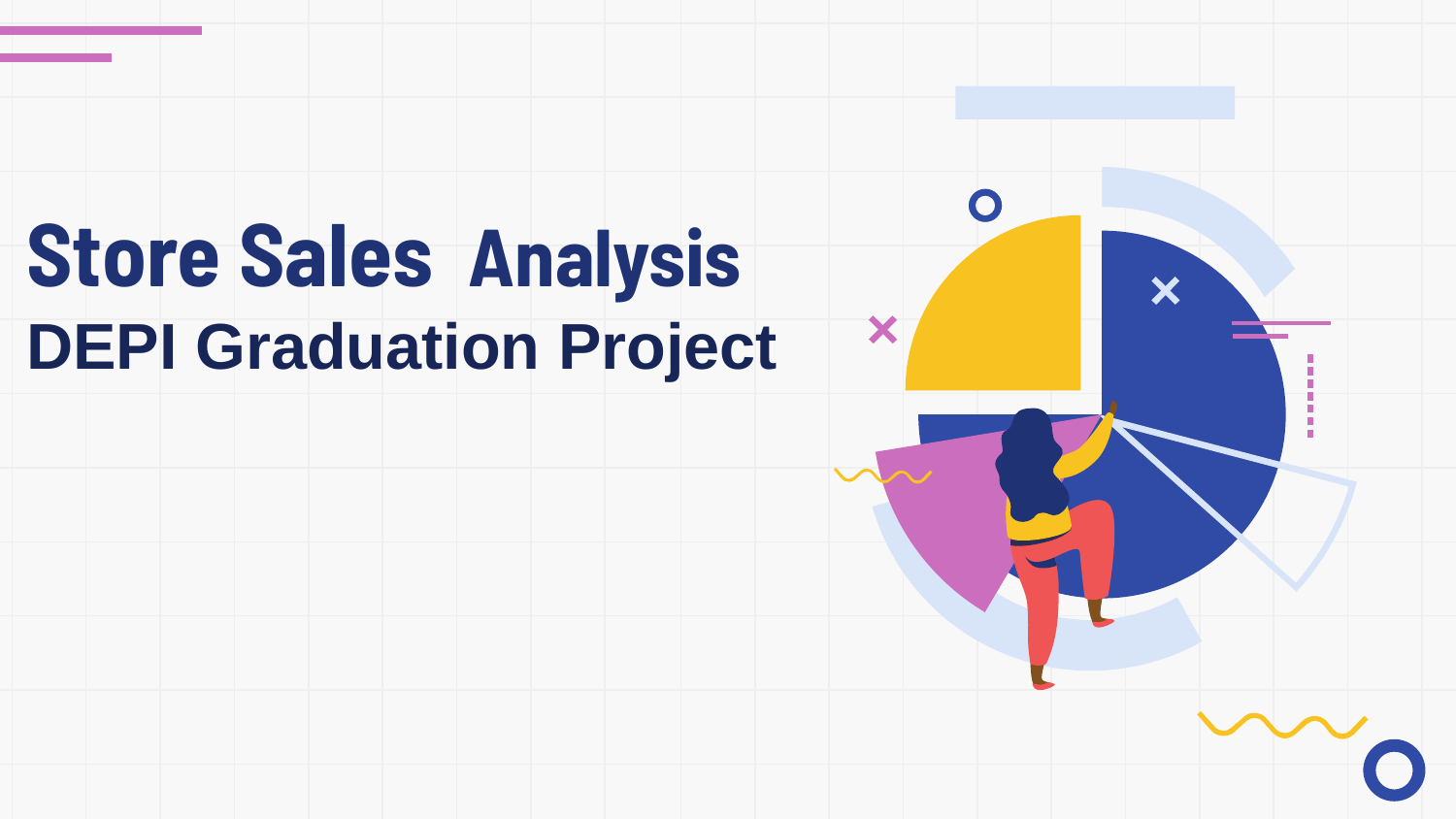

# Store Sales  Analysis DEPI Graduation Project